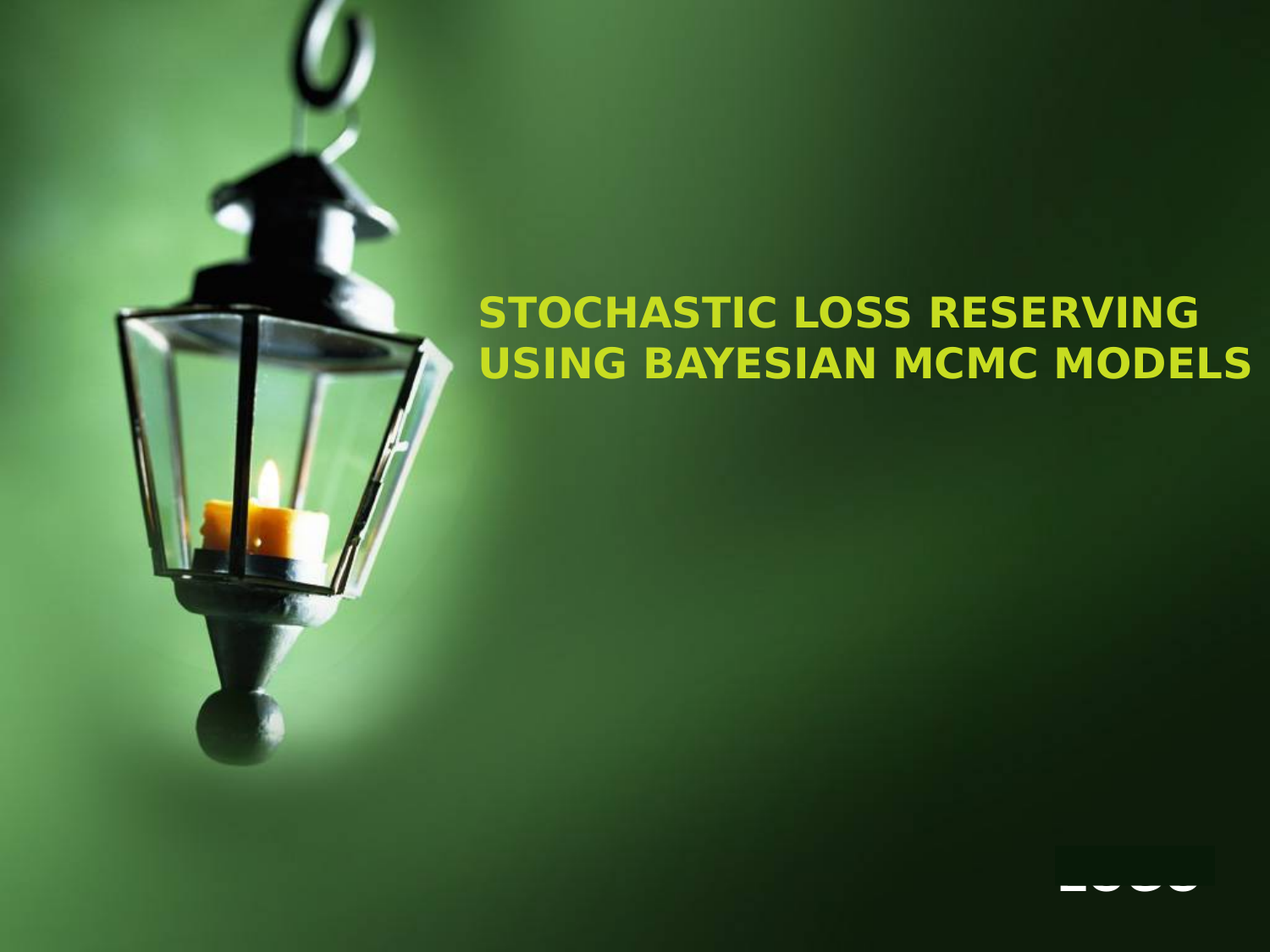

# STOCHASTIC LOSS RESERVING USING BAYESIAN MCMC MODELS